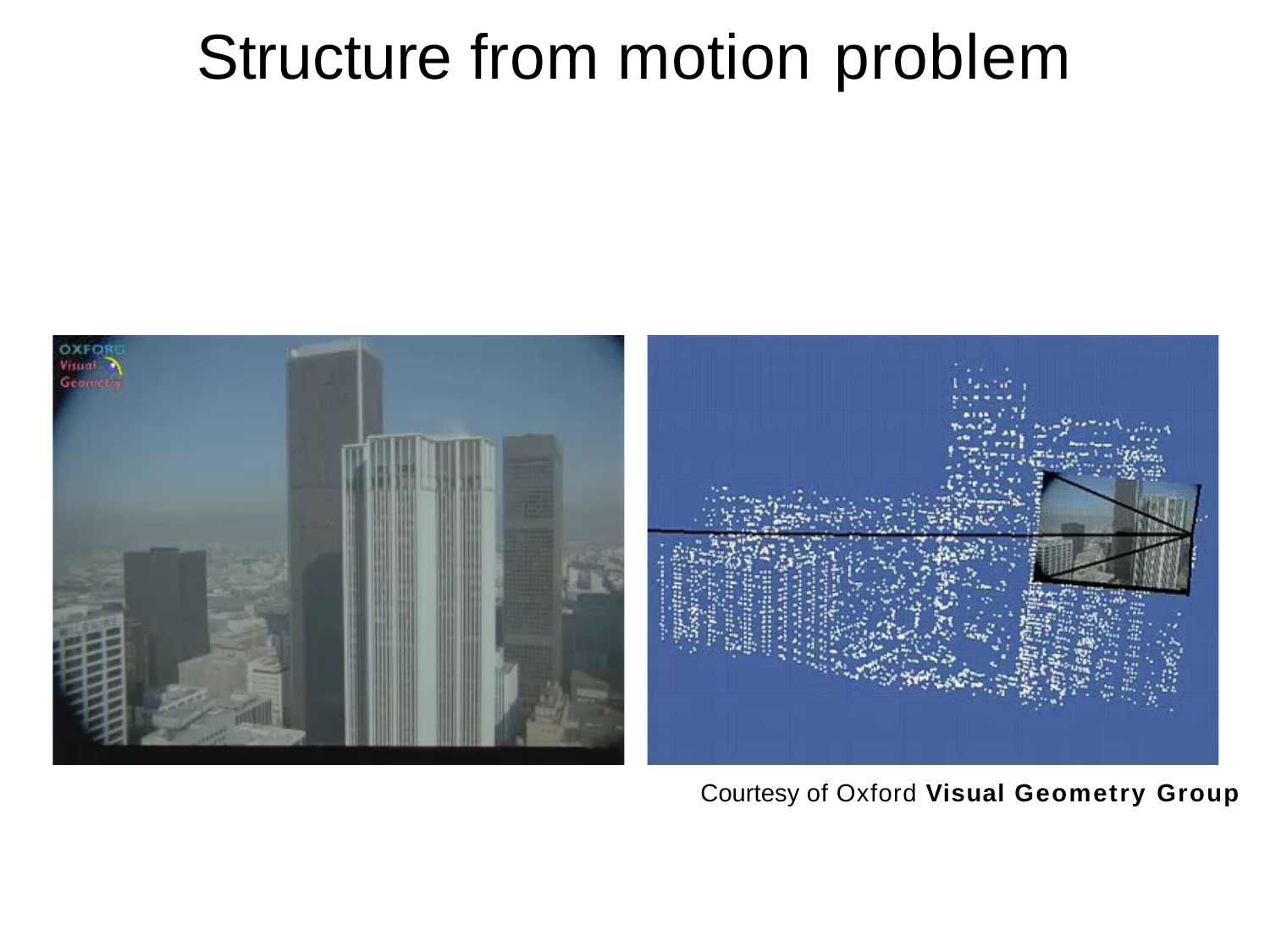

# Structure from motion problem

Courtesy of Oxford Visual Geometry Group